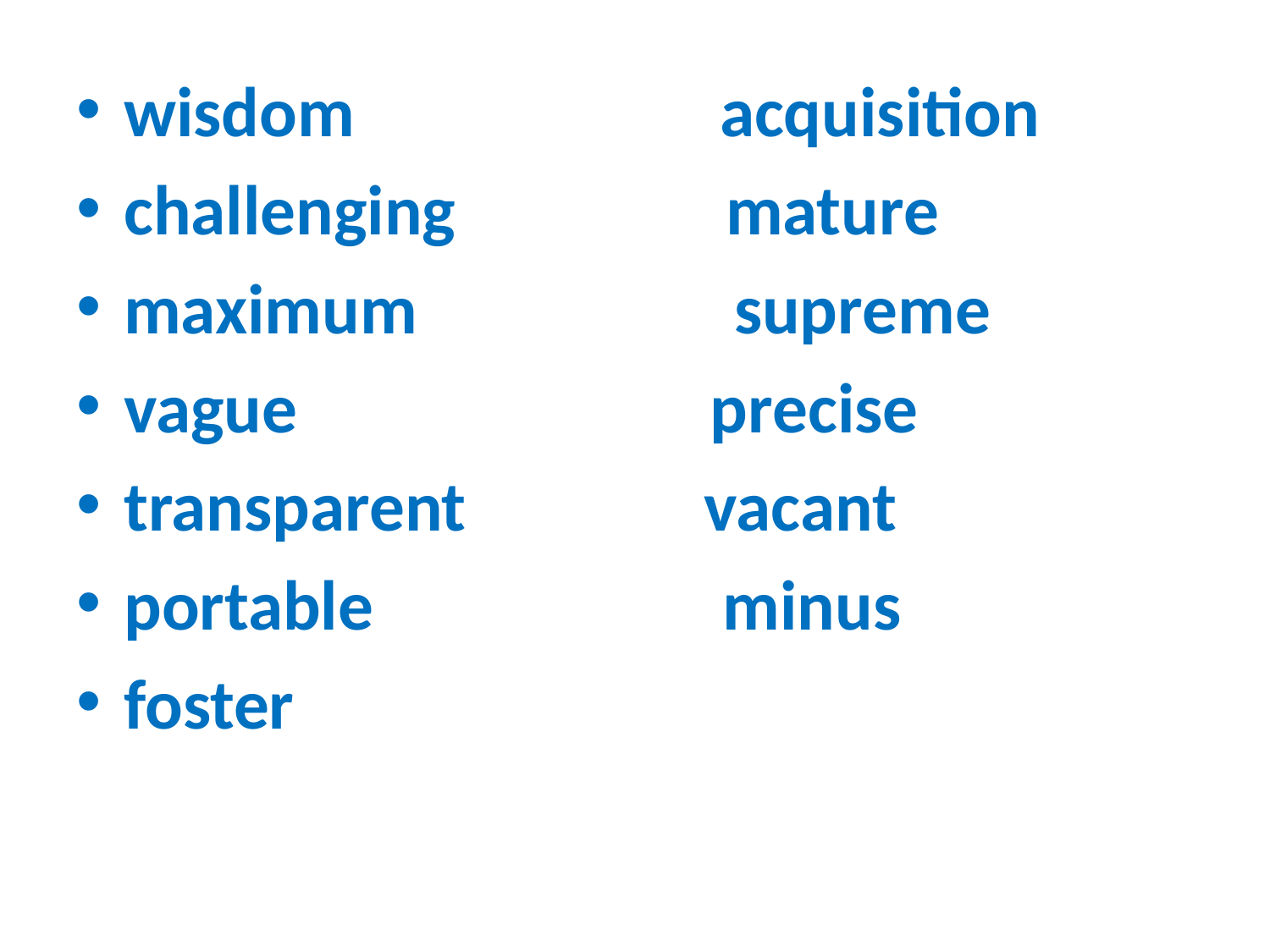

wisdom                       acquisition
challenging                 mature
maximum                    supreme
vague                          precise
transparent               vacant
portable                      minus
foster